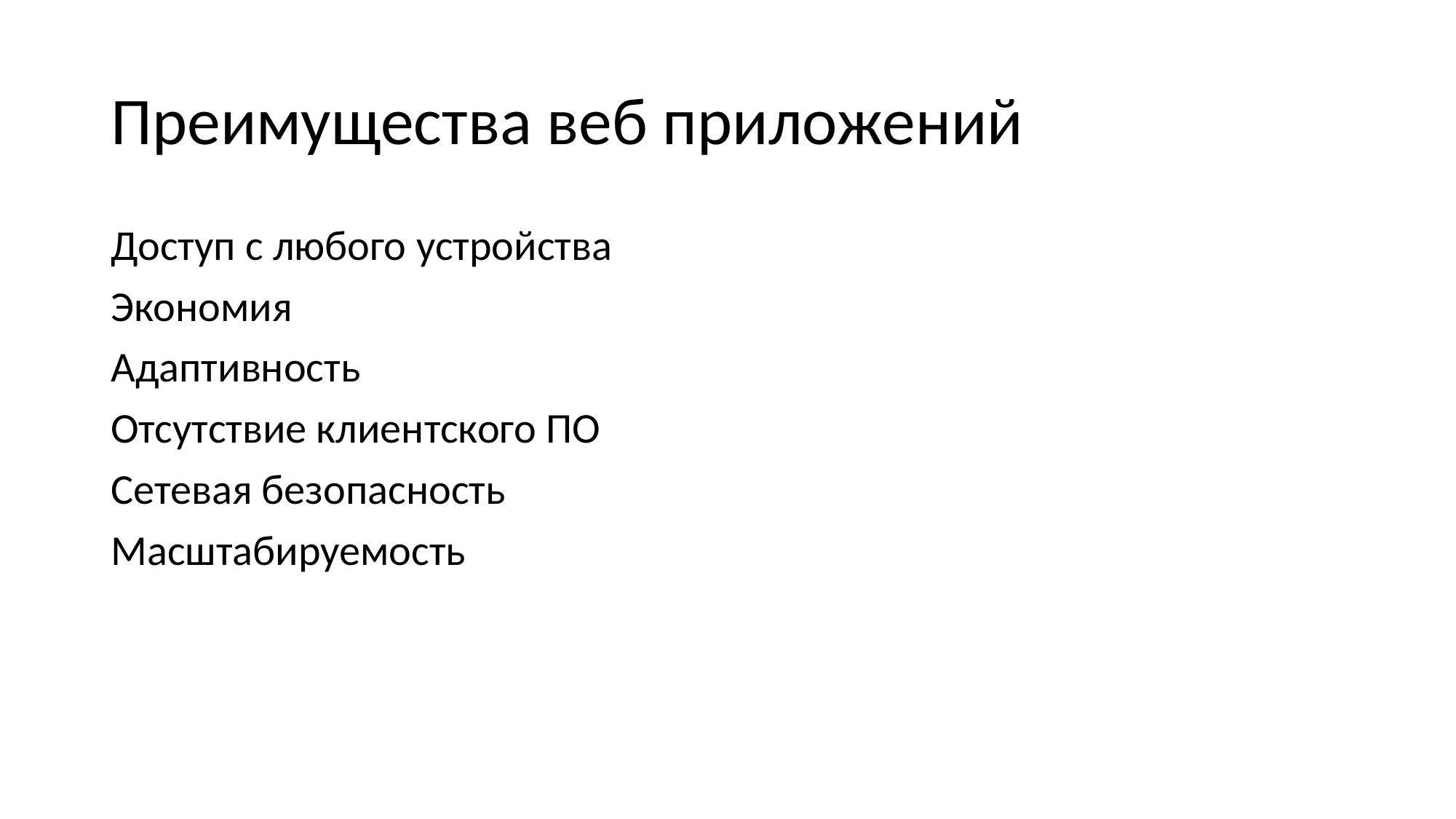

# Преимущества веб приложений
Доступ с любого устройства
Экономия
Адаптивность
Отсутствие клиентского ПО
Сетевая безопасность
Масштабируемость